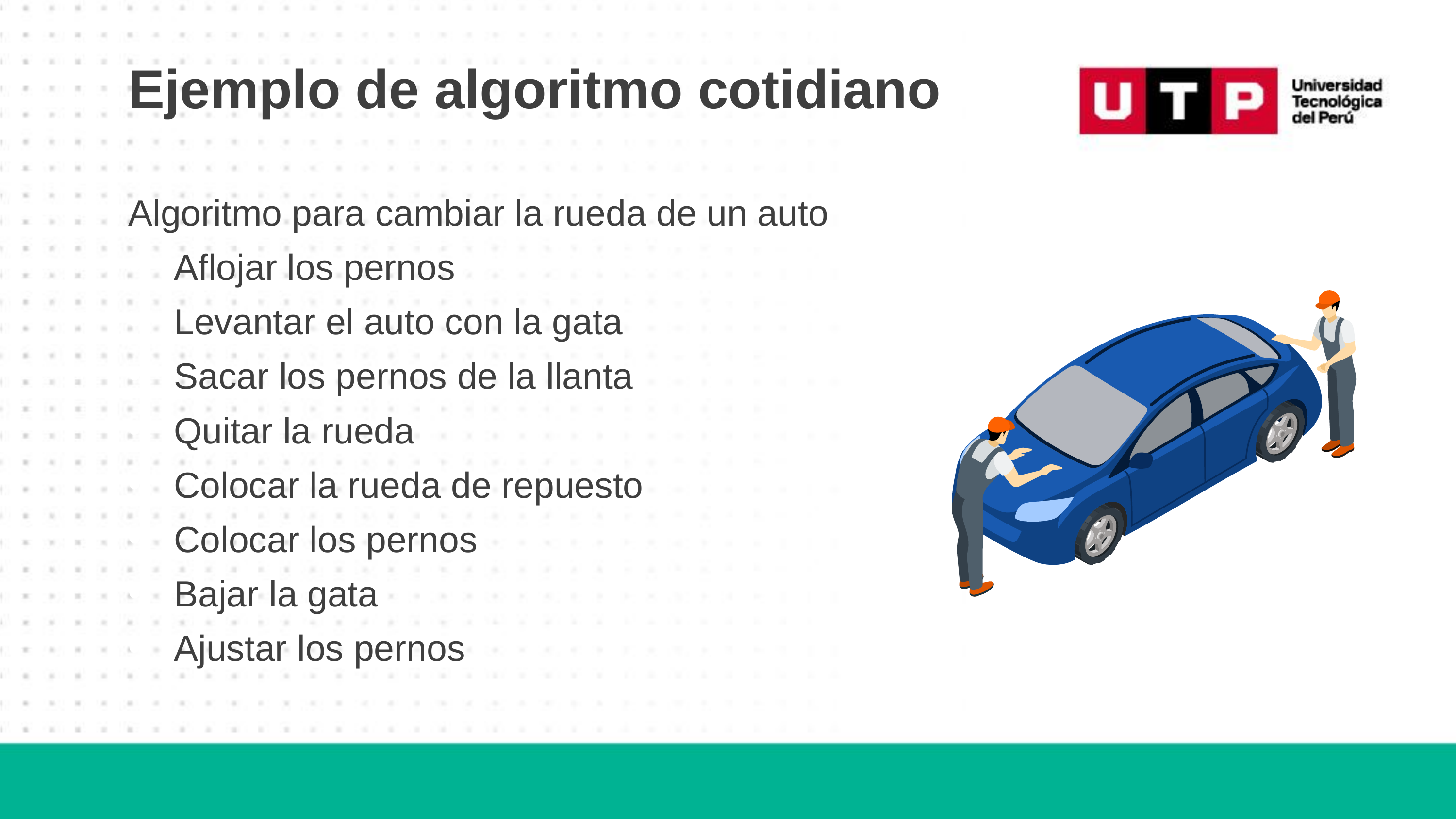

Ejemplo de algoritmo cotidiano

Algoritmo para​ cambiar la rueda de un auto
Aflojar los pernos​
Levantar el auto con la gata​
Sacar los pernos de la llanta​
Quitar la rueda​
Colocar la rueda de repuesto​
Colocar los pernos​
Bajar la gata
Ajustar los pernos